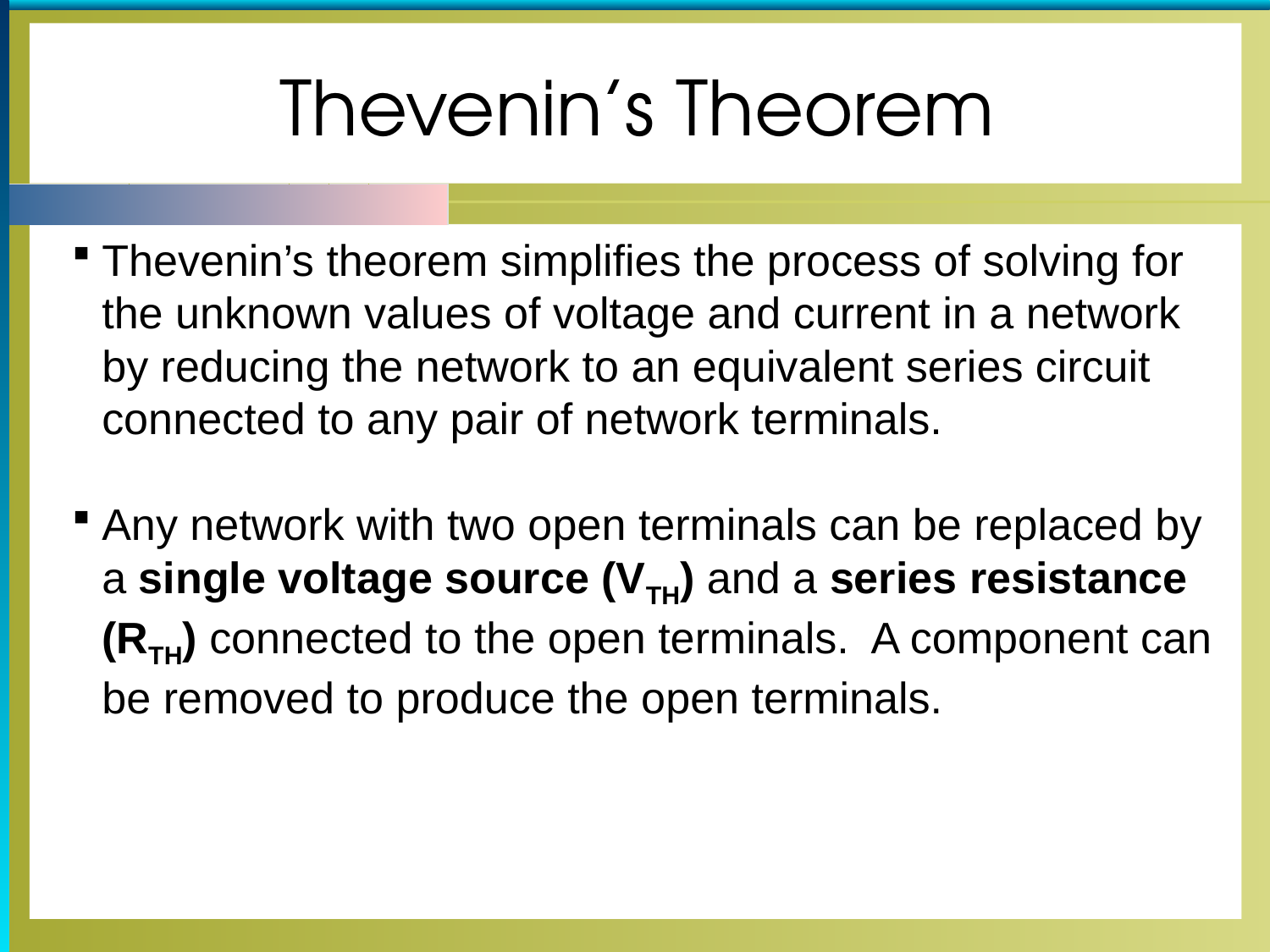

Thevenin’s Theorem
Thevenin’s theorem simplifies the process of solving for the unknown values of voltage and current in a network by reducing the network to an equivalent series circuit connected to any pair of network terminals.

Any network with two open terminals can be replaced by a single voltage source (VTH) and a series resistance (RTH) connected to the open terminals.  A component can be removed to produce the open terminals.